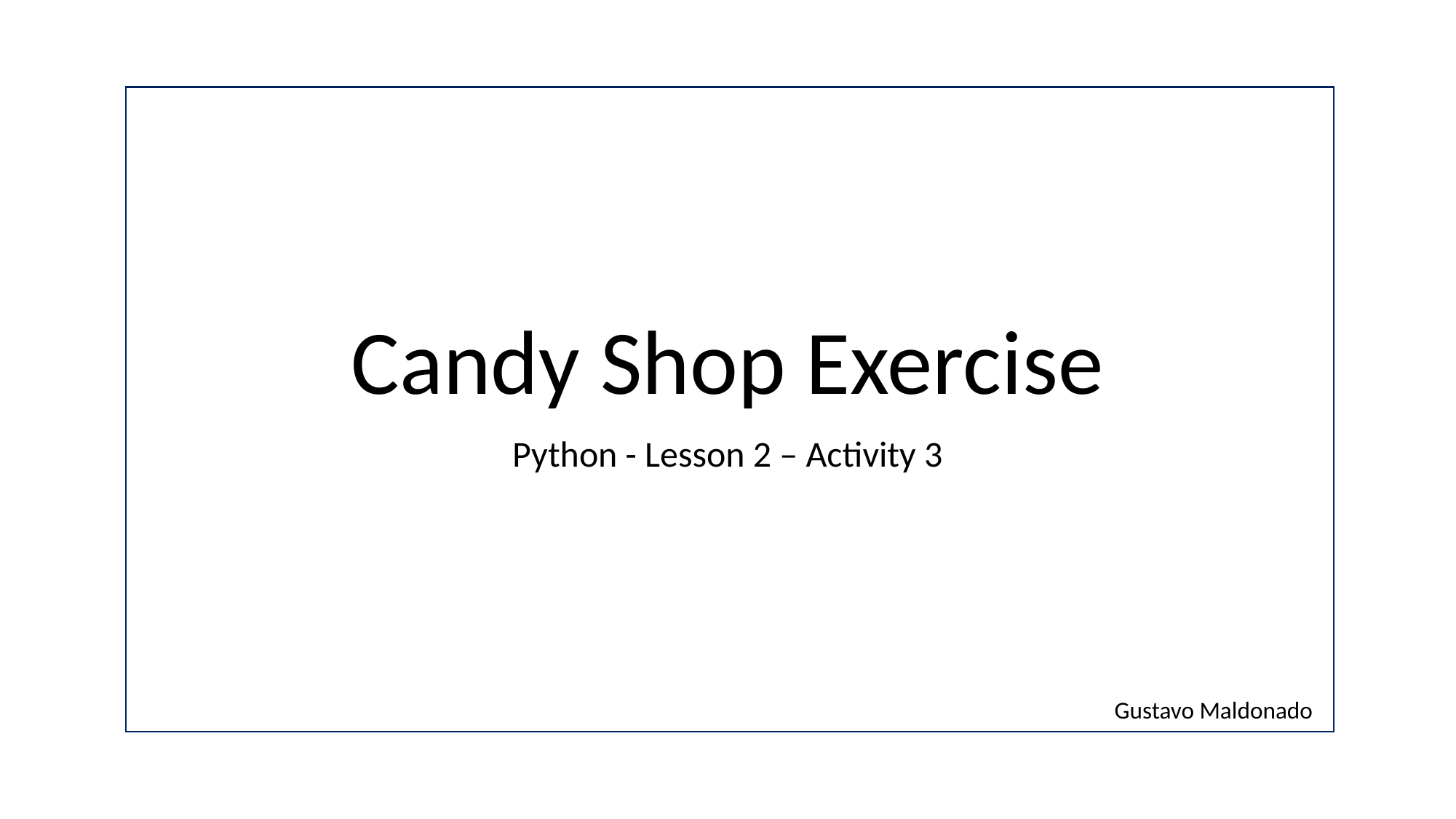

# Candy Shop Exercise
Python - Lesson 2 – Activity 3
Gustavo Maldonado